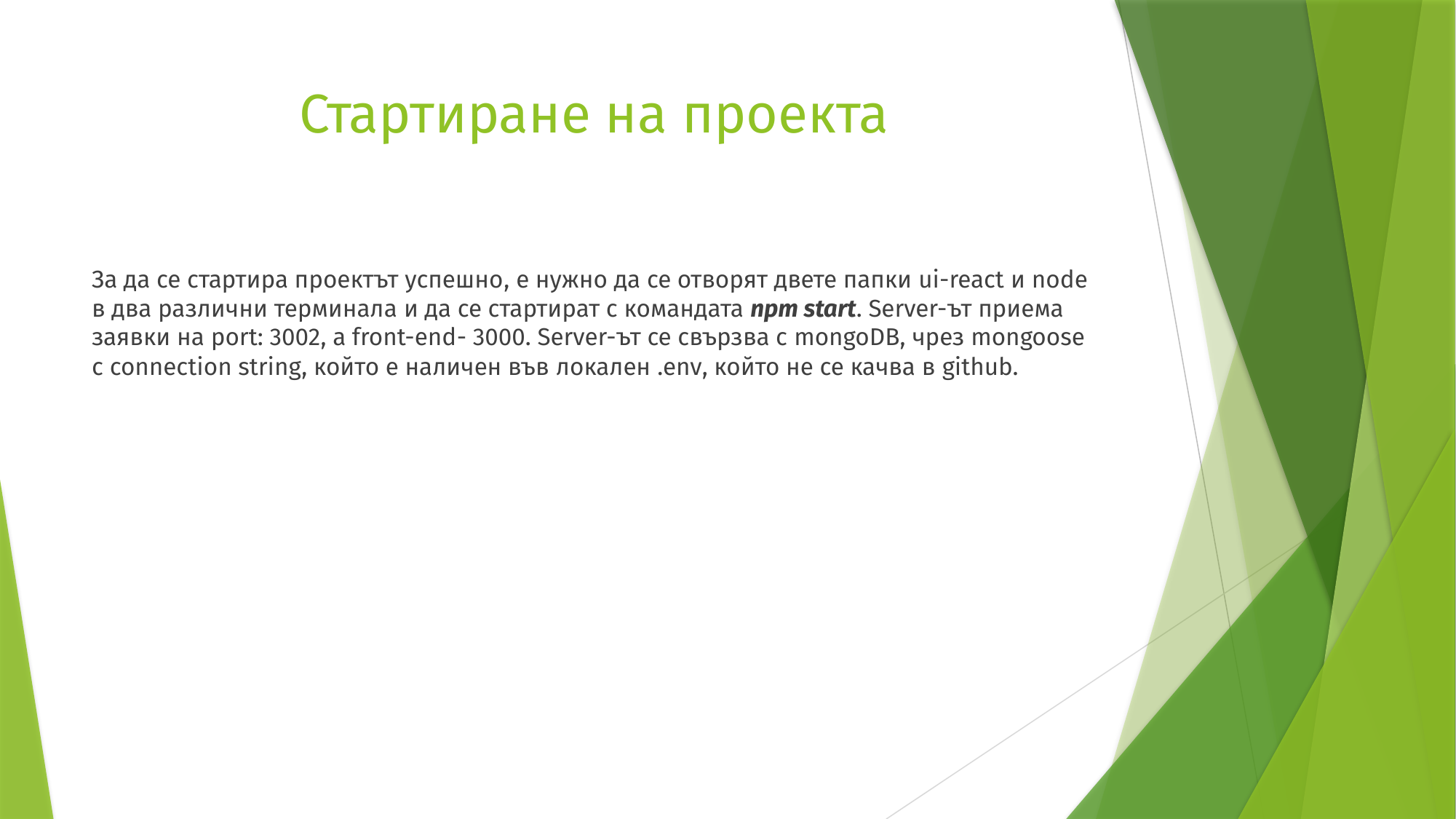

# Стартиране на проекта
За да се стартира проектът успешно, е нужно да се отворят двете папки ui-react и node в два различни терминала и да се стартират с командата npm start. Server-ът приема заявки на port: 3002, a front-end- 3000. Server-ът се свързва с mongoDB, чрез mongoose с connection string, който е наличен във локален .env, който не се качва в github.